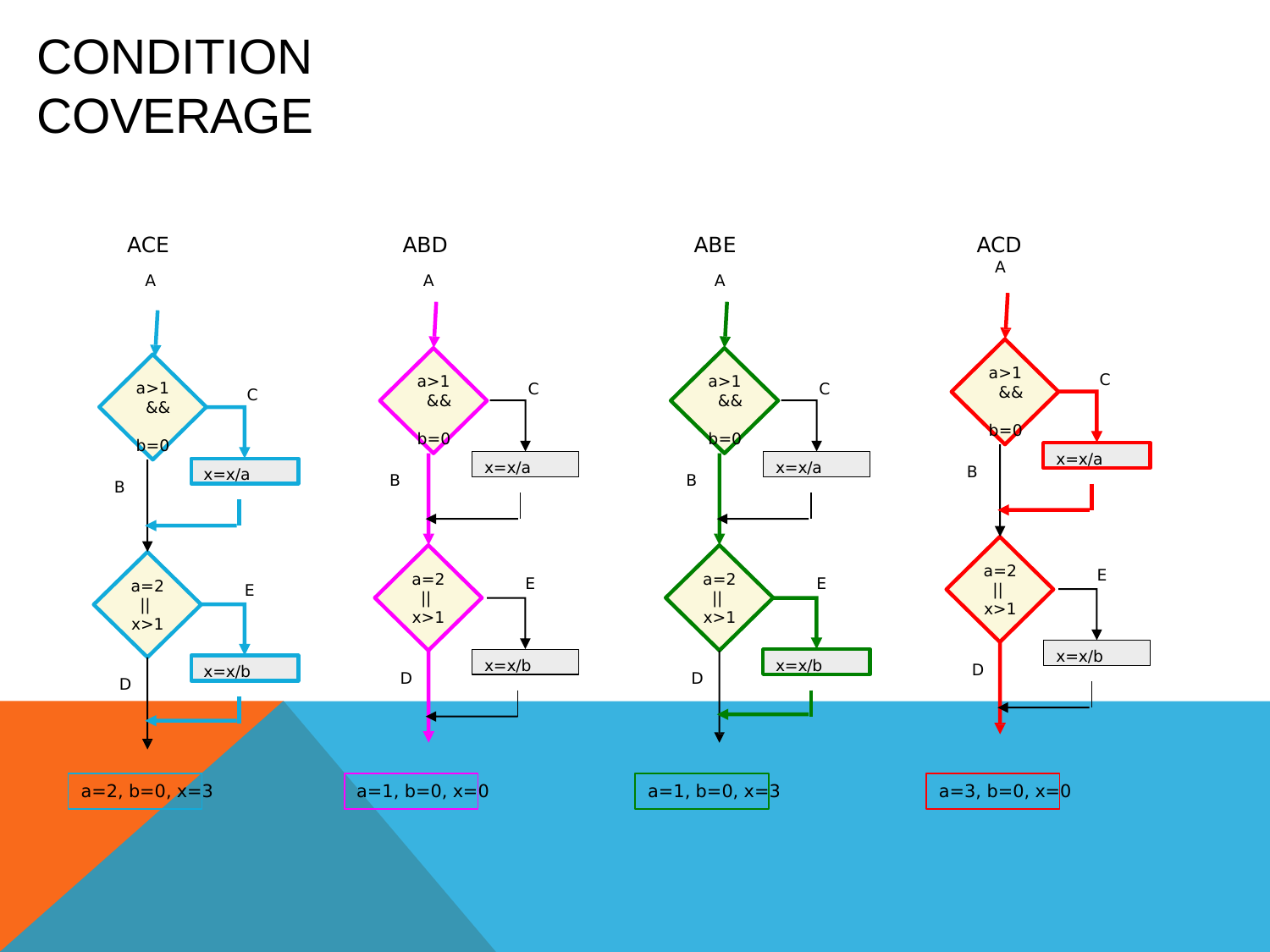

# Condition Coverage
ACE
A
ABD
A
ABE
A
ACD
A

a>1  &&  b=0
C
a>1  &&  b=0
a>1  &&  b=0
a>1  &&  b=0
C
C
C

x=x/a
x=x/a
x=x/a
x=x/a
B
B
B
B

a=2
||
x>1
E
a=2
||  x>1
a=2
||  x>1
E
E
a=2
||  x>1
E

x=x/b
x=x/b
x=x/b
x=x/b
D
D
D
D

a=2, b=0, x=3
a=1, b=0, x=0
a=1, b=0, x=3
a=3, b=0, x=0